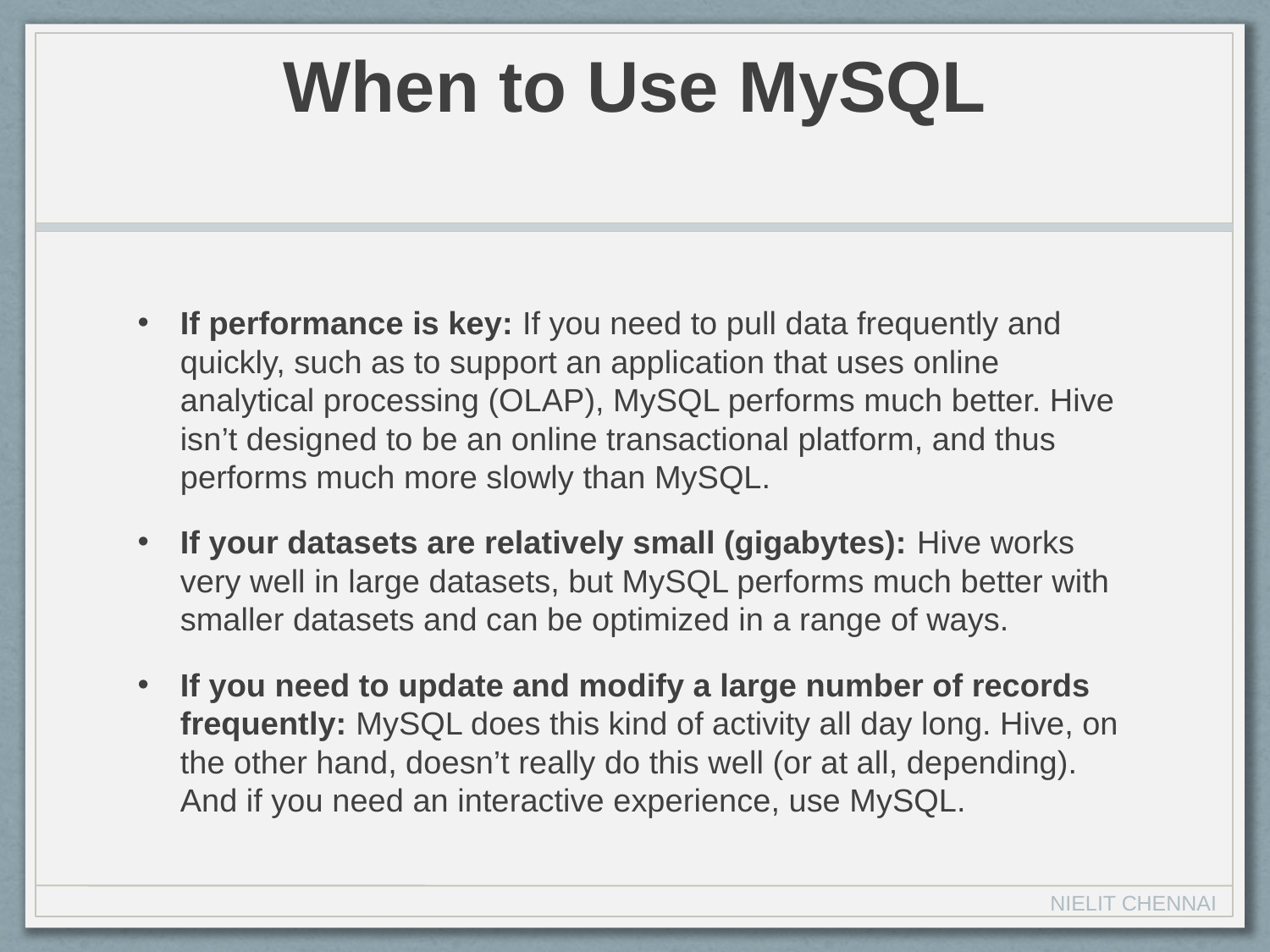

# When to Use MySQL
If performance is key: If you need to pull data frequently and quickly, such as to support an application that uses online analytical processing (OLAP), MySQL performs much better. Hive isn’t designed to be an online transactional platform, and thus performs much more slowly than MySQL.
If your datasets are relatively small (gigabytes): Hive works very well in large datasets, but MySQL performs much better with smaller datasets and can be optimized in a range of ways.
If you need to update and modify a large number of records frequently: MySQL does this kind of activity all day long. Hive, on the other hand, doesn’t really do this well (or at all, depending). And if you need an interactive experience, use MySQL.

NIELIT CHENNAI